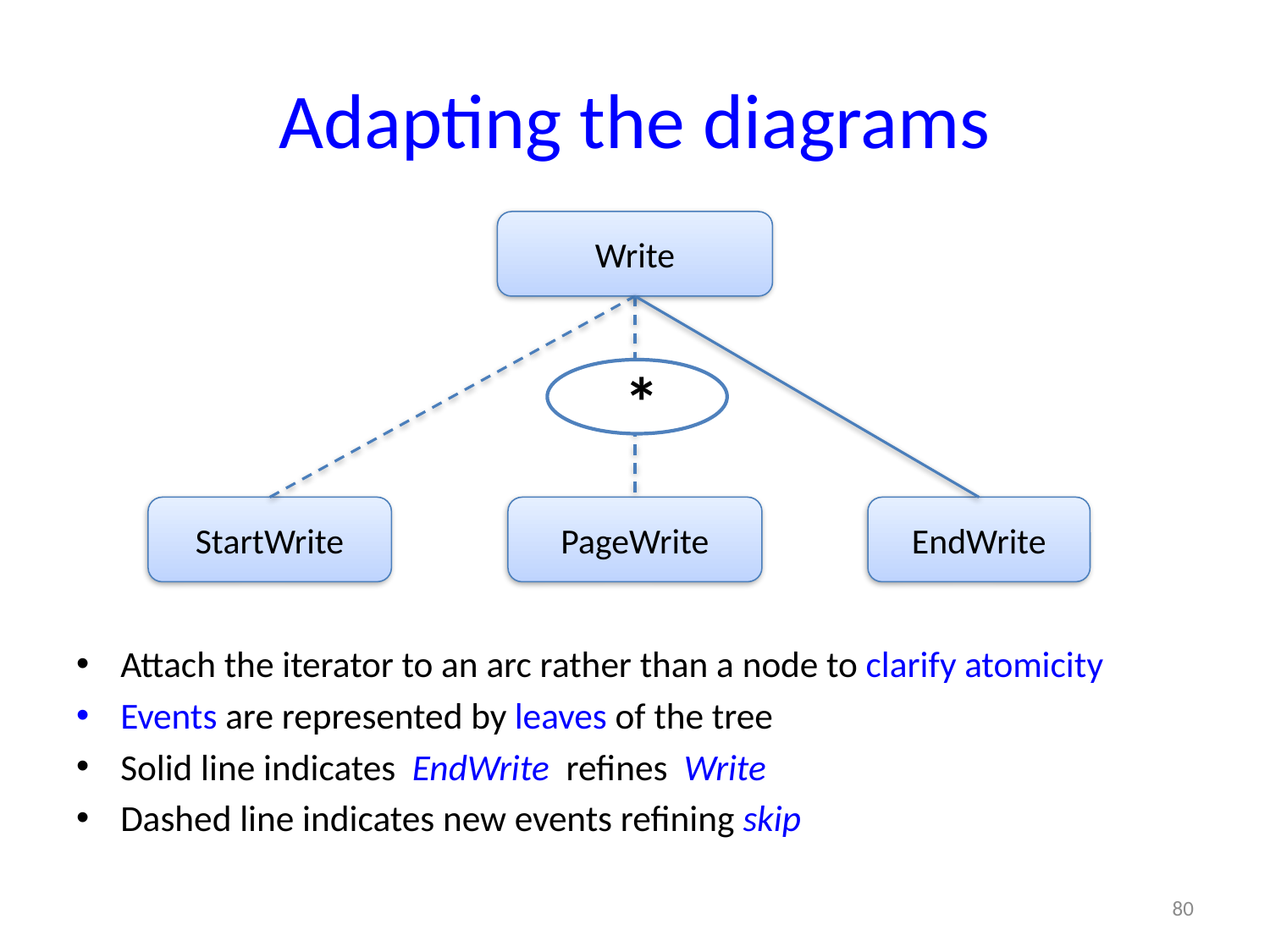

# Adapting the diagrams
Write
 *
StartWrite
PageWrite
EndWrite
Attach the iterator to an arc rather than a node to clarify atomicity
Events are represented by leaves of the tree
Solid line indicates  EndWrite  refines  Write
Dashed line indicates new events refining skip
80